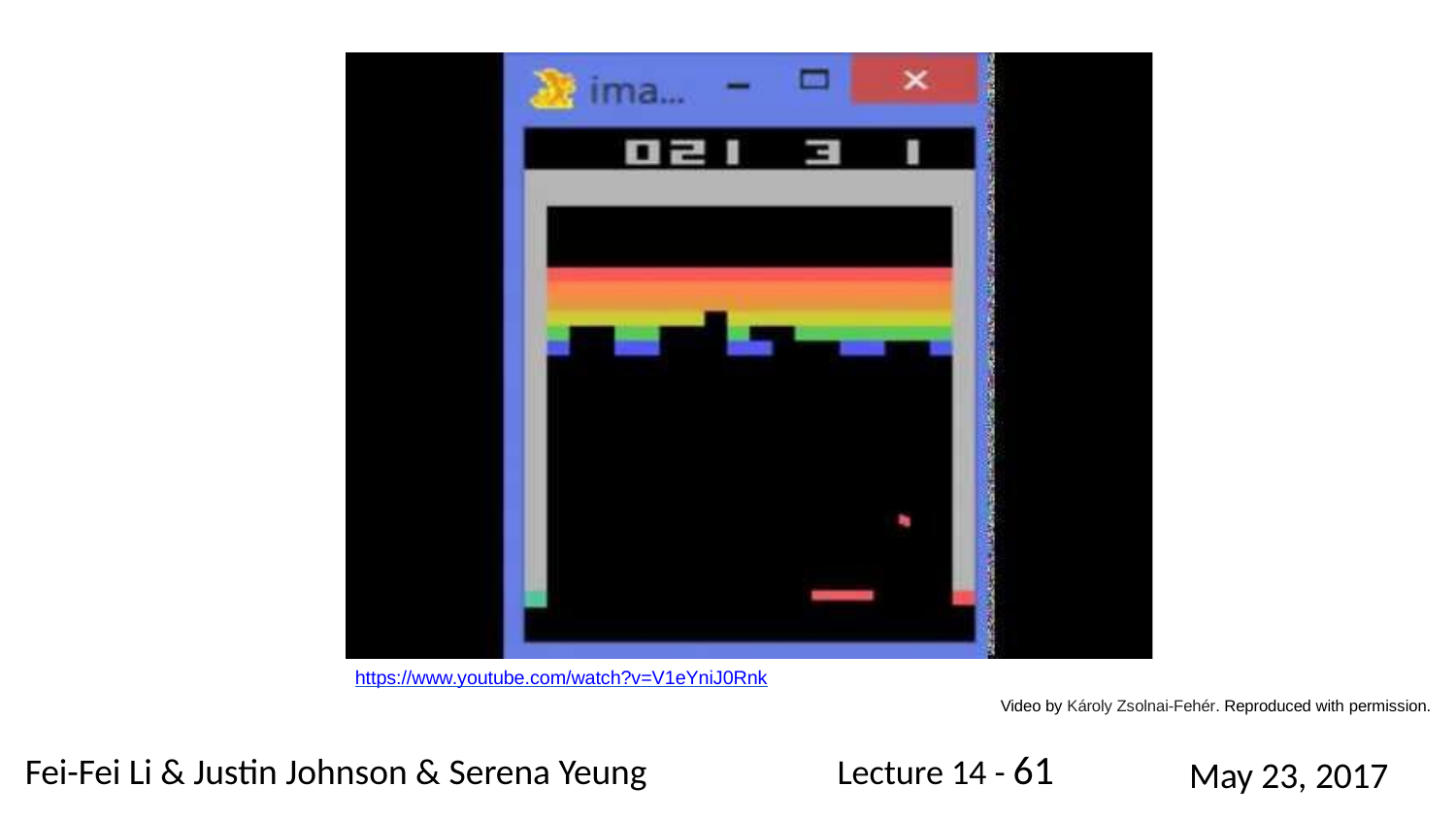

https://www.youtube.com/watch?v=V1eYniJ0Rnk
Video by Károly Zsolnai-Fehér. Reproduced with permission.
Lecture 14 - 61
May 23, 2017
Fei-Fei Li & Justin Johnson & Serena Yeung